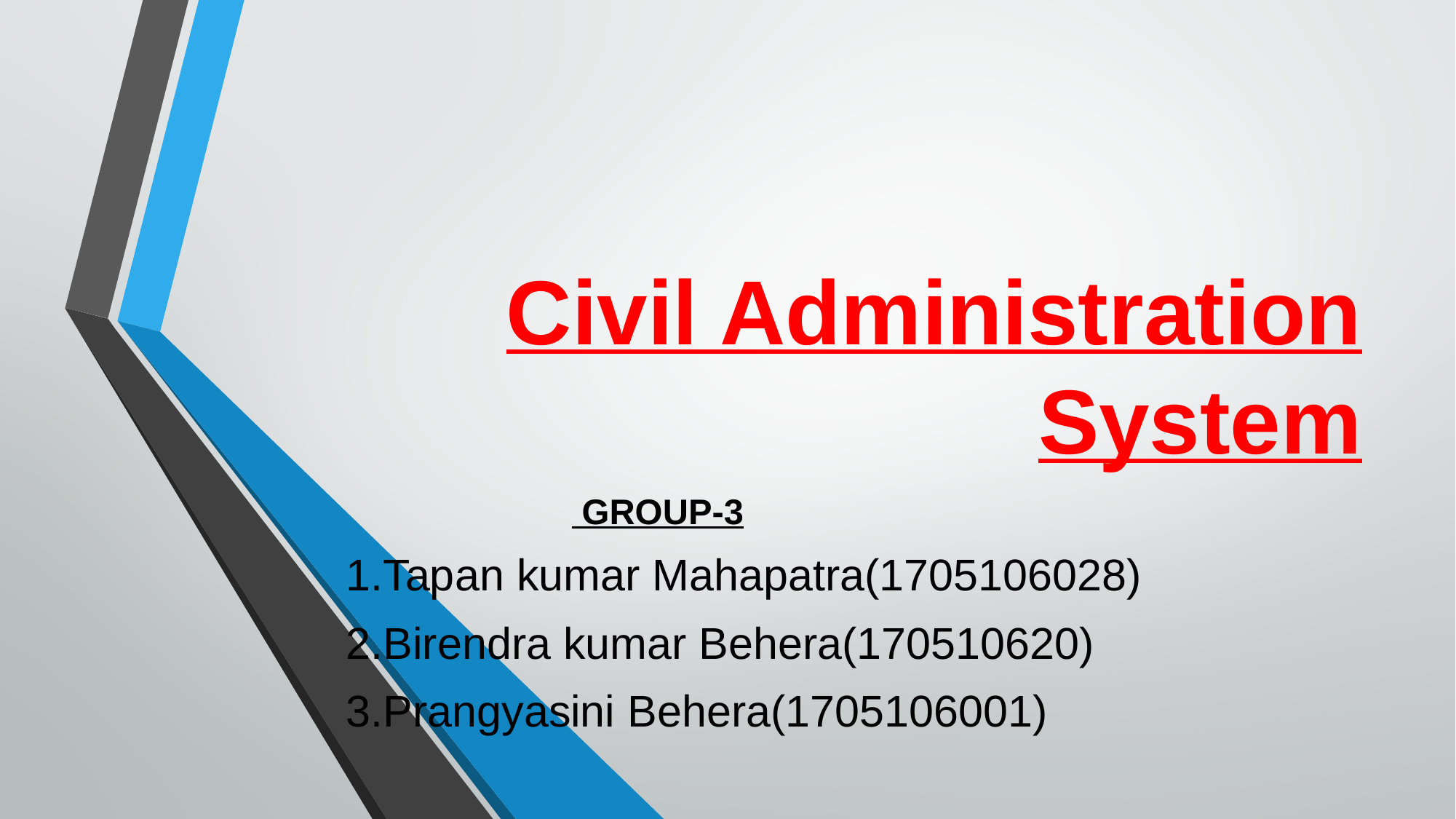

# Civil Administration System
                        GROUP-3
1.Tapan kumar Mahapatra(1705106028)
2.Birendra kumar Behera(170510620)
3.Prangyasini Behera(1705106001)